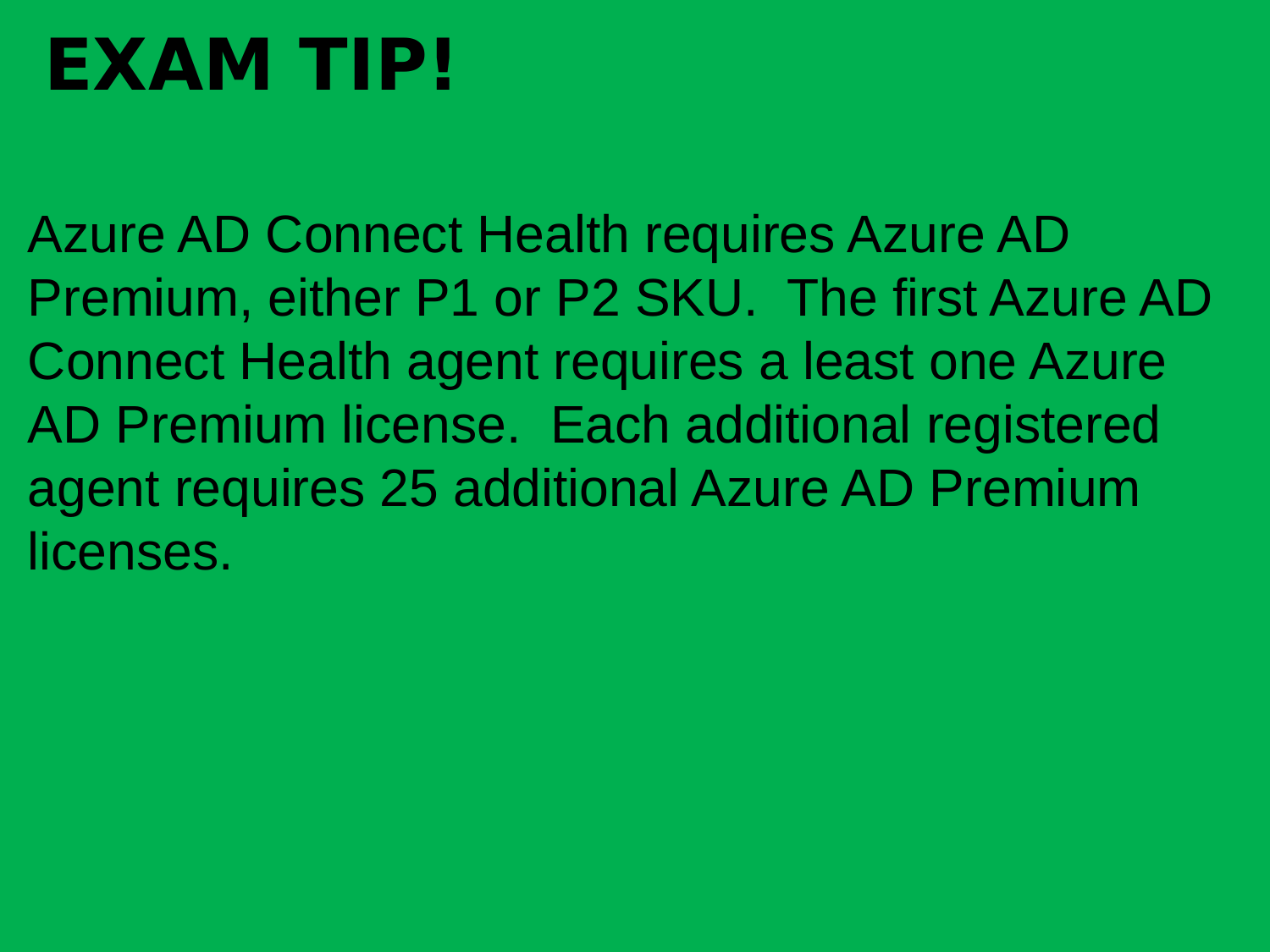

#
Azure AD Connect Health requires Azure AD Premium, either P1 or P2 SKU.  The first Azure AD Connect Health agent requires a least one Azure AD Premium license.  Each additional registered agent requires 25 additional Azure AD Premium licenses.